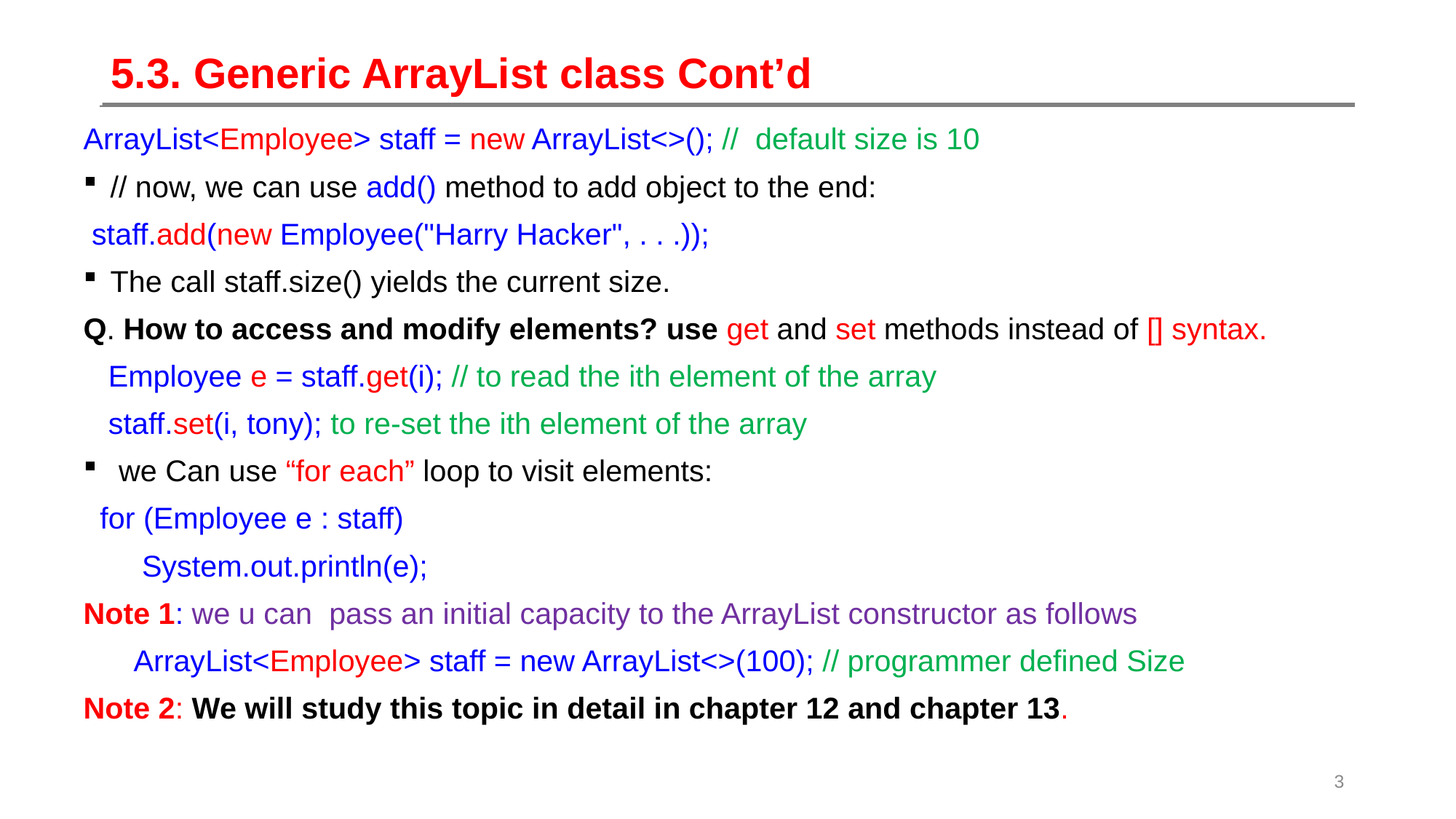

# 5.3. Generic ArrayList class Cont’d
ArrayList<Employee> staff = new ArrayList<>(); //  default size is 10
// now, we can use add() method to add object to the end:
 staff.add(new Employee("Harry Hacker", . . .));
The call staff.size() yields the current size.
Q. How to access and modify elements? use get and set methods instead of [] syntax.
   Employee e = staff.get(i); // to read the ith element of the array
   staff.set(i, tony); to re-set the ith element of the array
 we Can use “for each” loop to visit elements:
  for (Employee e : staff)
       System.out.println(e);
Note 1: we u can  pass an initial capacity to the ArrayList constructor as follows
      ArrayList<Employee> staff = new ArrayList<>(100); // programmer defined Size
Note 2: We will study this topic in detail in chapter 12 and chapter 13.

3